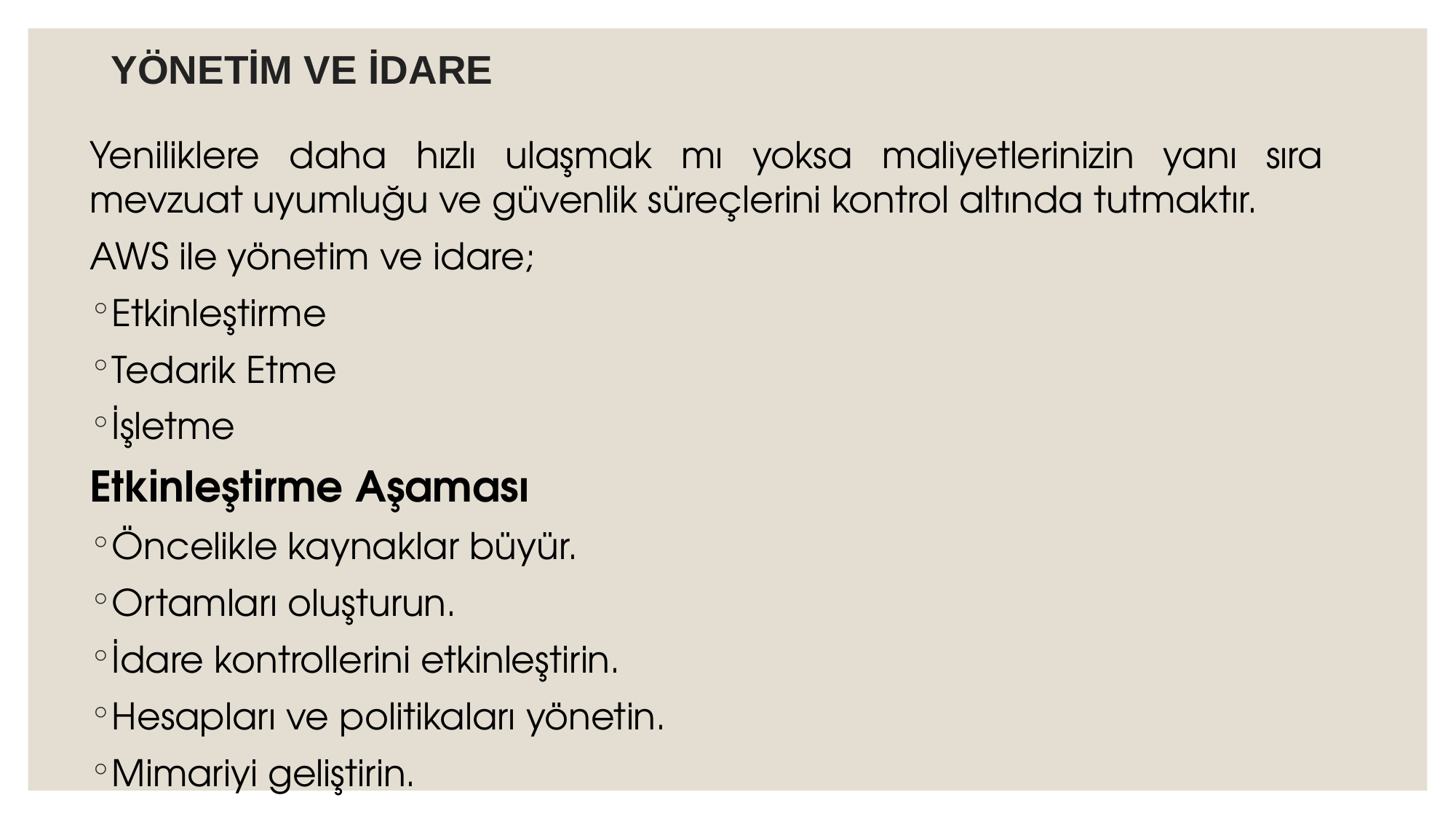

# YÖNETİM VE İDARE
Yeniliklere daha hızlı ulaşmak mı yoksa maliyetlerinizin yanı sıra mevzuat uyumluğu ve güvenlik süreçlerini kontrol altında tutmaktır.
AWS ile yönetim ve idare;
Etkinleştirme
Tedarik Etme
İşletme
Etkinleştirme Aşaması
Öncelikle kaynaklar büyür.
Ortamları oluşturun.
İdare kontrollerini etkinleştirin.
Hesapları ve politikaları yönetin.
Mimariyi geliştirin.